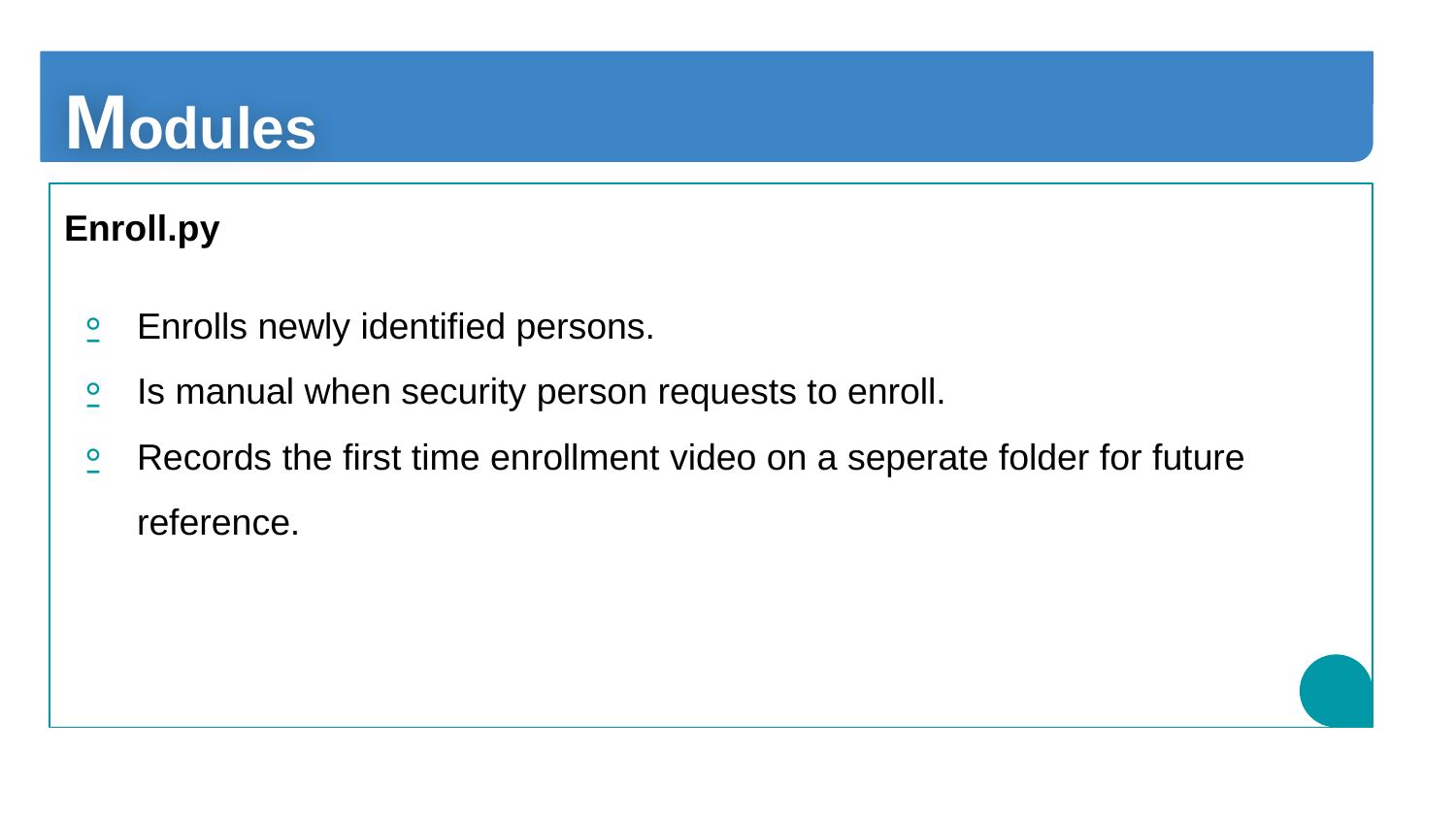

# Modules
Enroll.py
Enrolls newly identified persons.
Is manual when security person requests to enroll.
Records the first time enrollment video on a seperate folder for future reference.